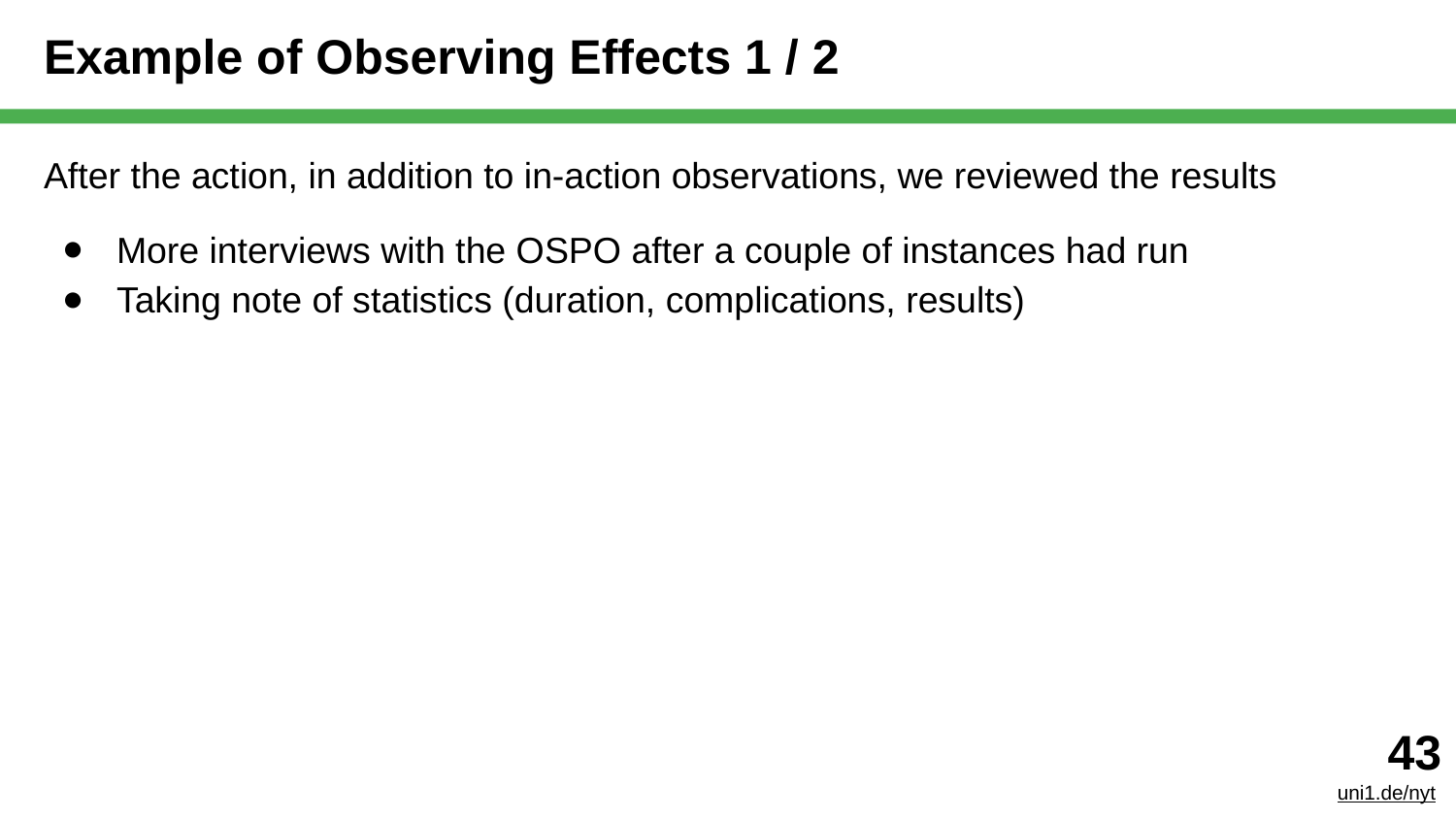

# Example of Observing Effects 1 / 2
After the action, in addition to in-action observations, we reviewed the results
More interviews with the OSPO after a couple of instances had run
Taking note of statistics (duration, complications, results)
43
uni1.de/nyt